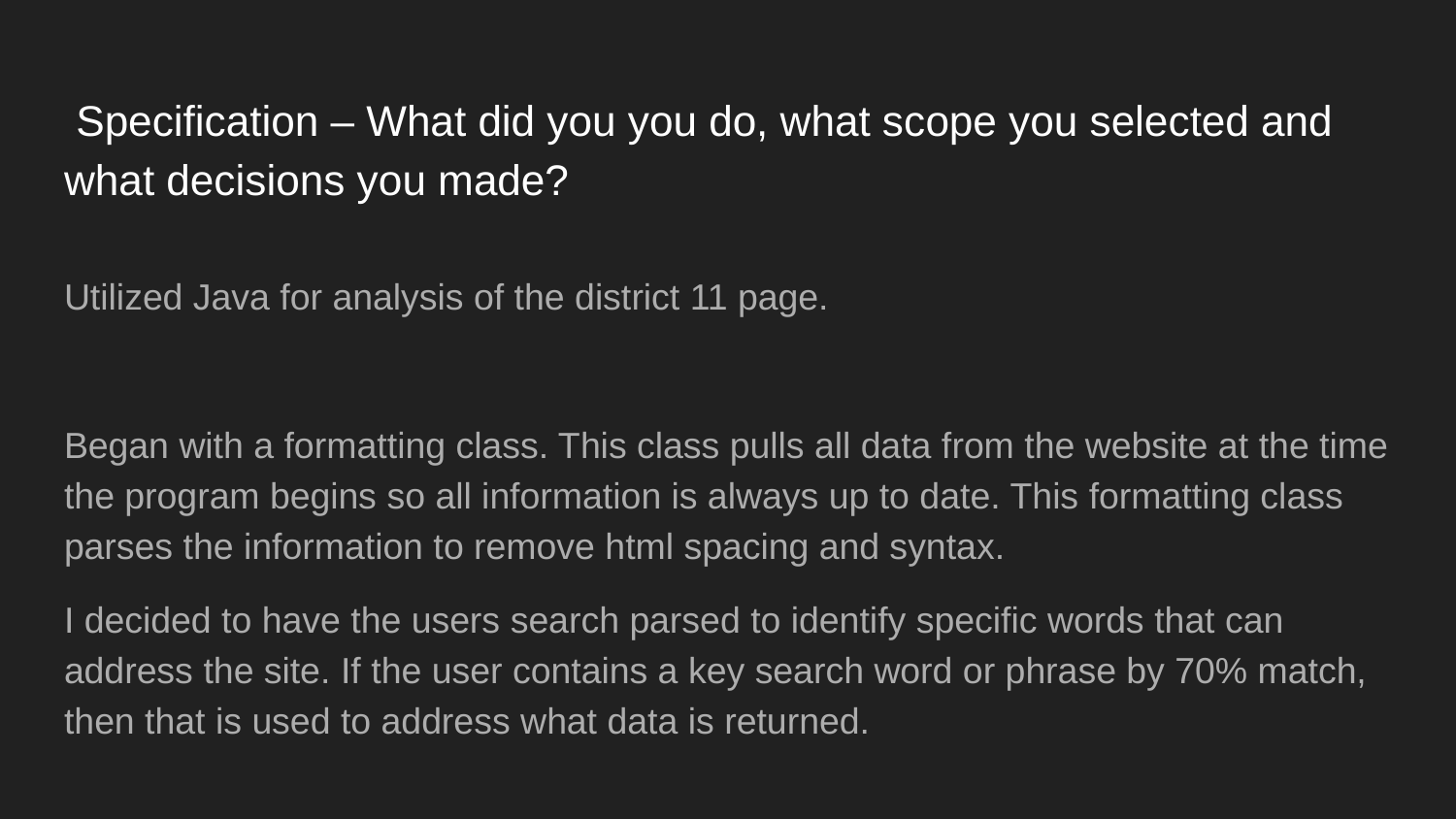

# Specification – What did you you do, what scope you selected and what decisions you made?
Utilized Java for analysis of the district 11 page.

Began with a formatting class. This class pulls all data from the website at the time the program begins so all information is always up to date. This formatting class parses the information to remove html spacing and syntax.
I decided to have the users search parsed to identify specific words that can address the site. If the user contains a key search word or phrase by 70% match, then that is used to address what data is returned.